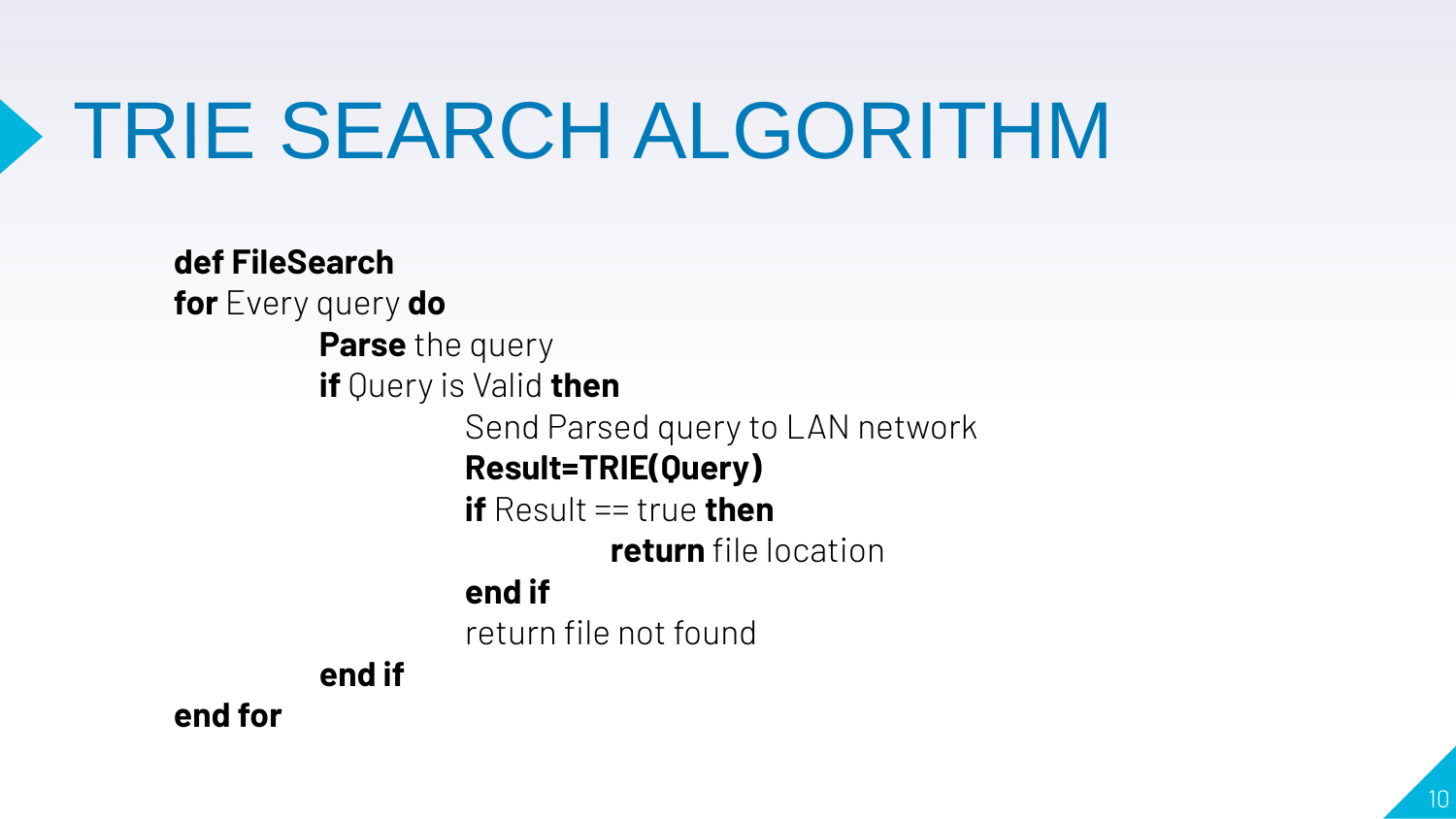

# TRIE SEARCH ALGORITHM

def FileSearch
for Every query do
	Parse the query
	if Query is Valid then
		Send Parsed query to LAN network
		Result=TRIE(Query)
		if Result == true then
			return file location
		end if
		return file not found
	end if
end for

10